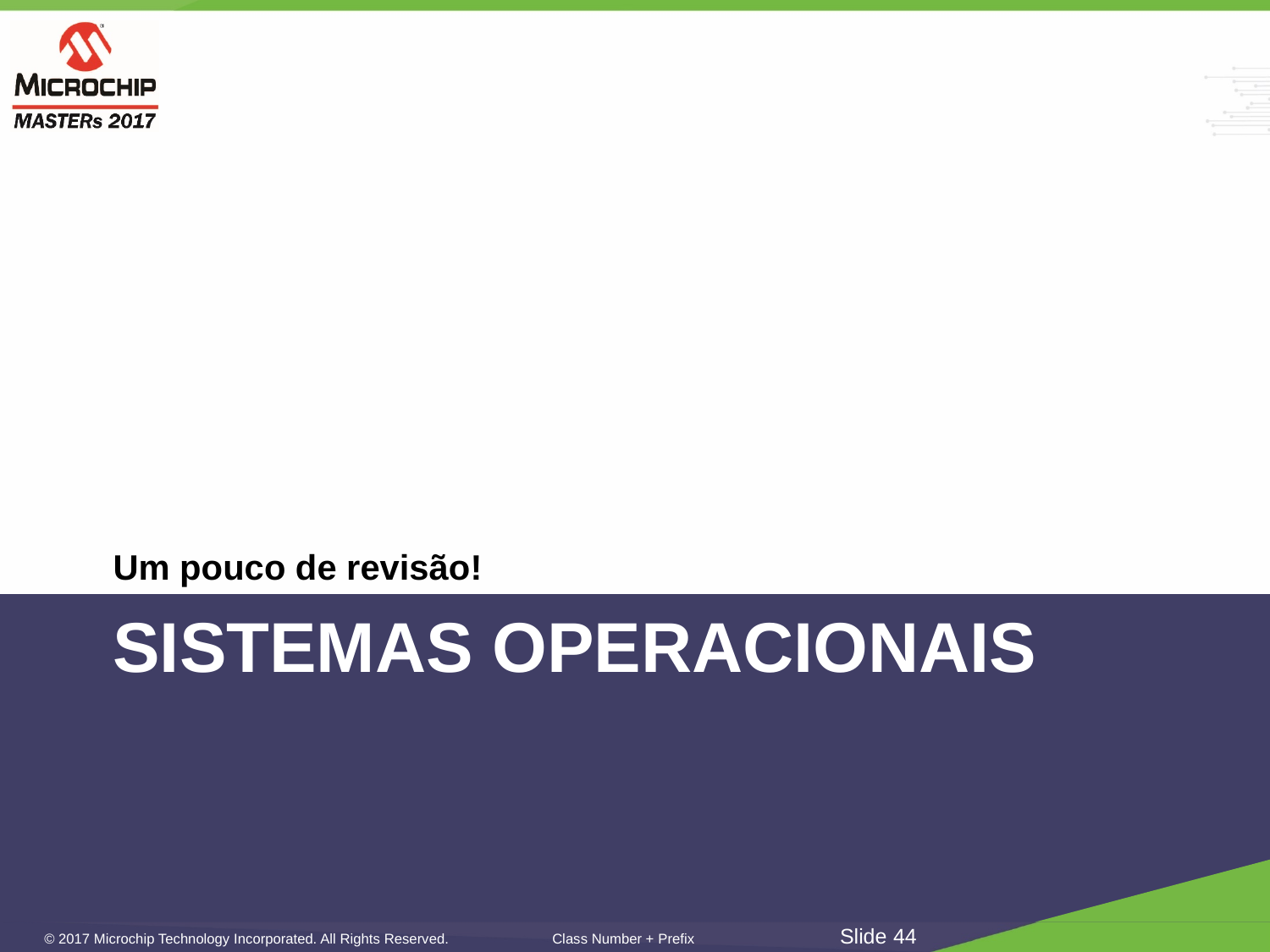

Um pouco de revisão!
# Sistemas operacionais